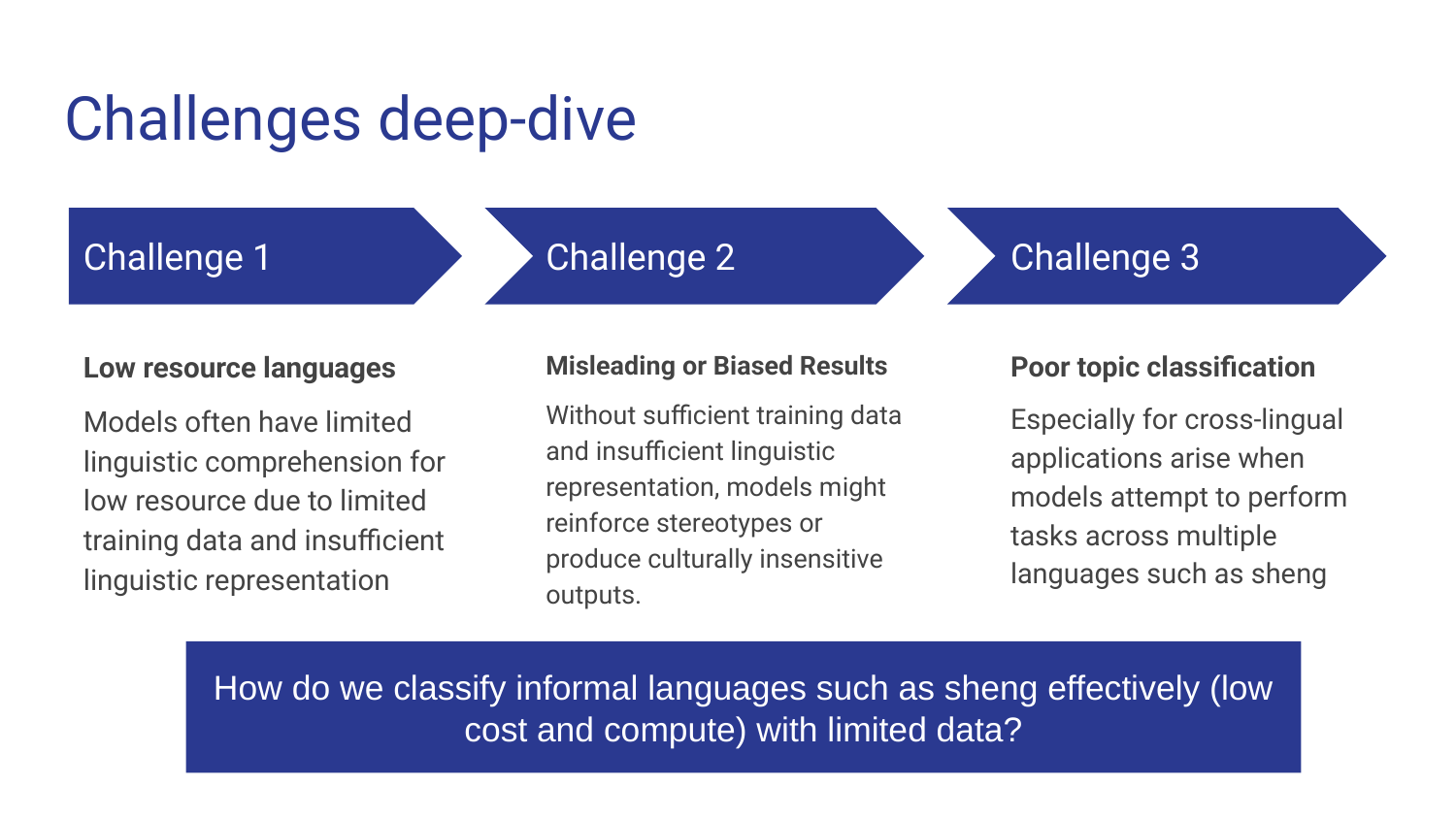

# Challenges deep-dive

Challenge 1
Challenge 2
Challenge 3
Low resource languages
Models often have limited linguistic comprehension for low resource due to limited training data and insufficient linguistic representation
Misleading or Biased Results
Without sufficient training data and insufficient linguistic representation, models might reinforce stereotypes or produce culturally insensitive outputs.
Poor topic classification
Especially for cross-lingual applications arise when models attempt to perform tasks across multiple languages such as sheng
How do we classify informal languages such as sheng effectively (low cost and compute) with limited data?